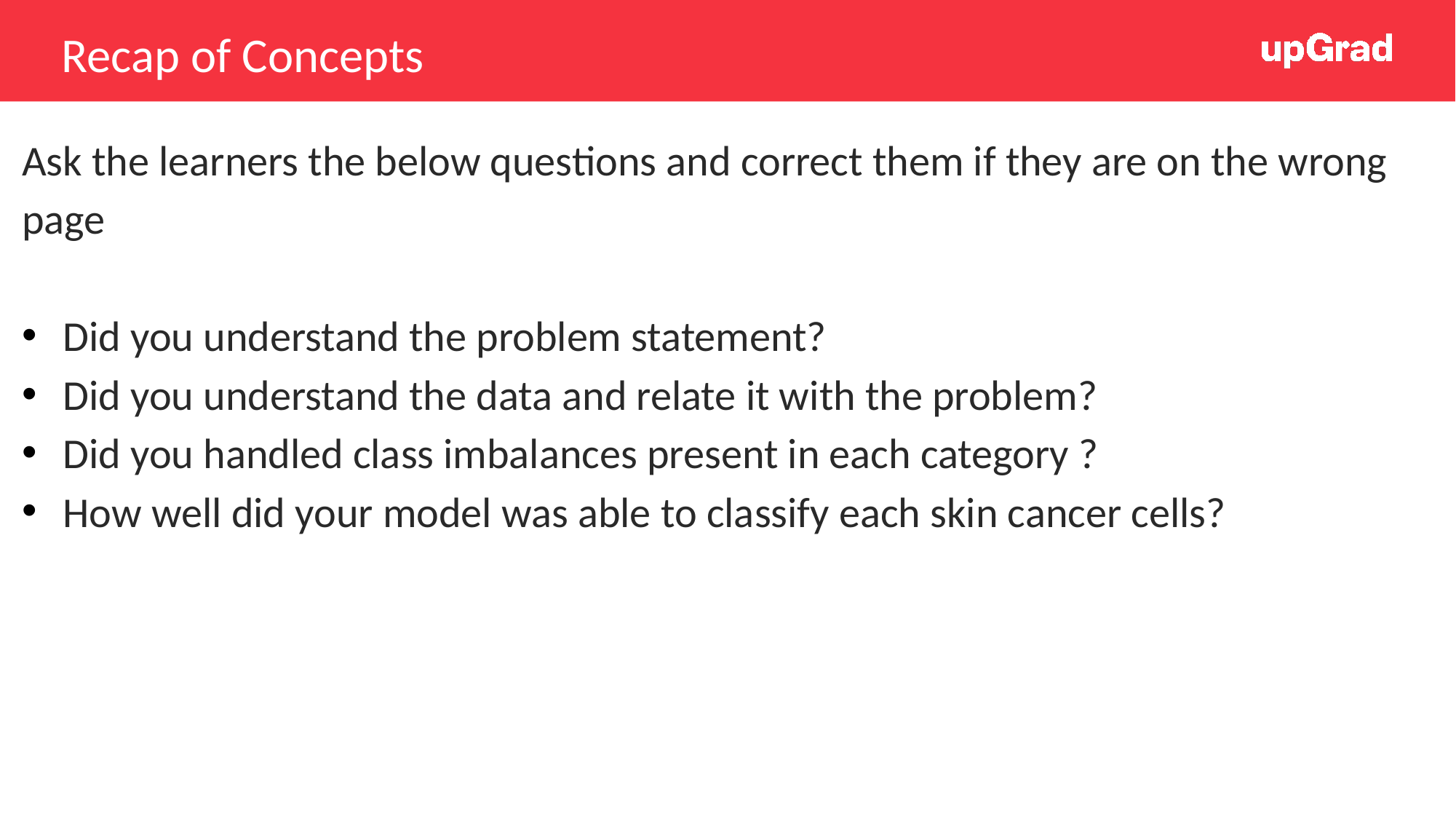

# Recap of Concepts
Ask the learners the below questions and correct them if they are on the wrong page

Did you understand the problem statement?
Did you understand the data and relate it with the problem?
Did you handled class imbalances present in each category ?
How well did your model was able to classify each skin cancer cells?